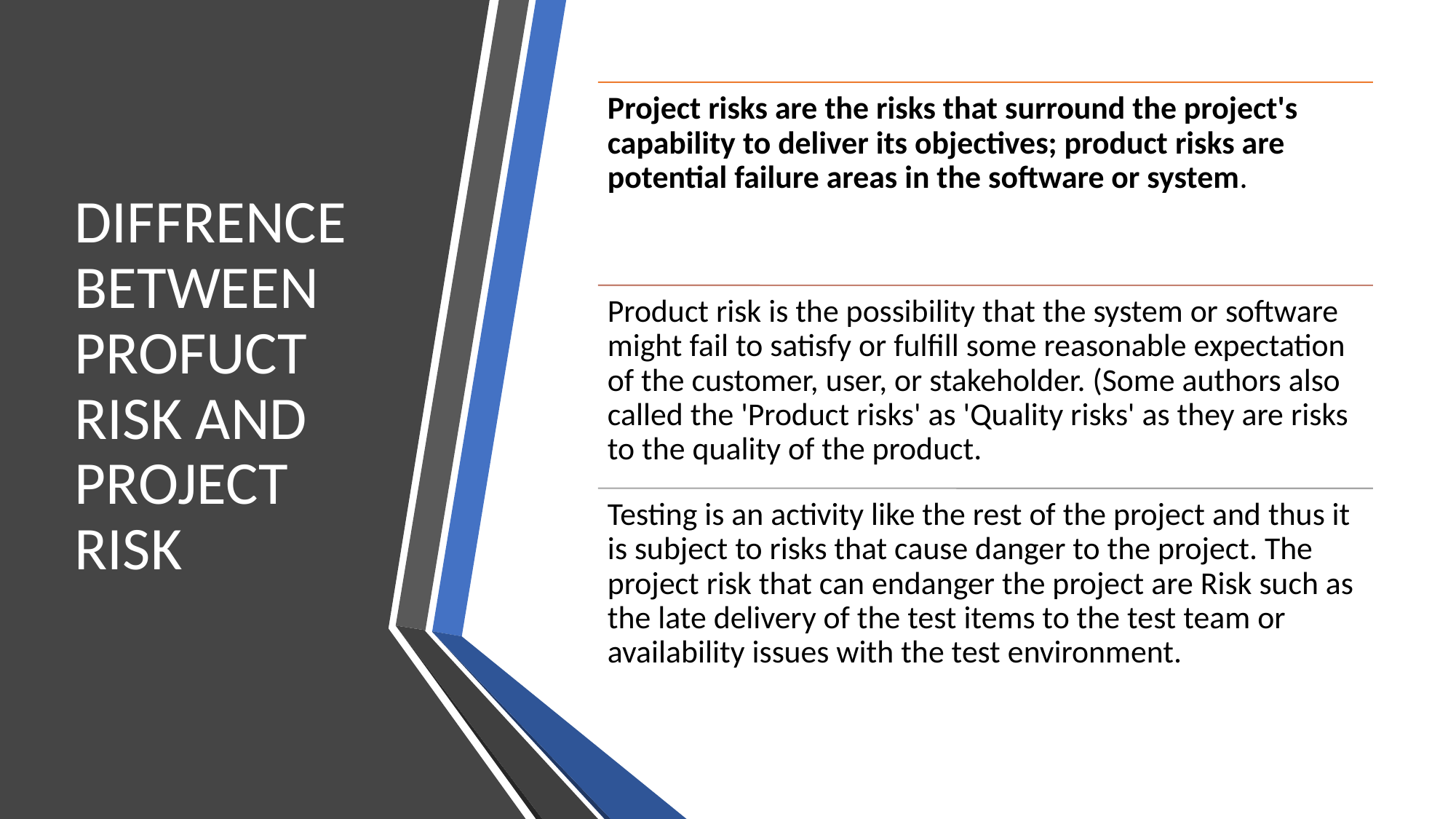

# DIFFRENCE BETWEEN PROFUCT RISK AND PROJECT RISK
Project risks are the risks that surround the project's capability to deliver its objectives; product risks are potential failure areas in the software or system.
Product risk is the possibility that the system or software might fail to satisfy or fulfill some reasonable expectation of the customer, user, or stakeholder. (Some authors also called the 'Product risks' as 'Quality risks' as they are risks to the quality of the product.
Testing is an activity like the rest of the project and thus it is subject to risks that cause danger to the project. The project risk that can endanger the project are Risk such as the late delivery of the test items to the test team or availability issues with the test environment.